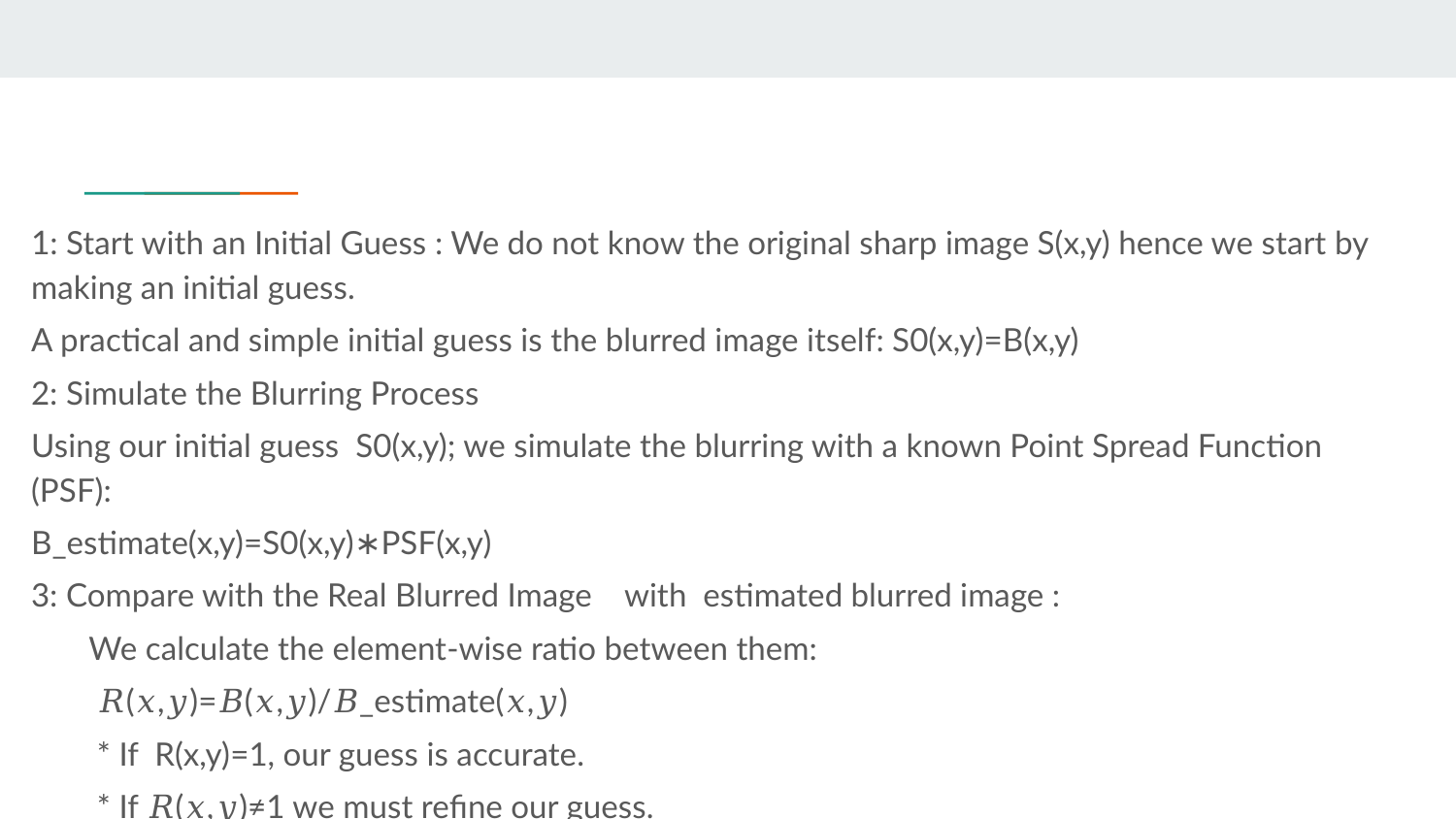

1: Start with an Initial Guess : We do not know the original sharp image S(x,y) hence we start by making an initial guess.
A practical and simple initial guess is the blurred image itself: S0(x,y)=B(x,y)
2: Simulate the Blurring Process
Using our initial guess  S0(x,y); we simulate the blurring with a known Point Spread Function (PSF):
B_estimate(x,y)=S0(x,y)∗PSF(x,y)
3: Compare with the Real Blurred Image    with  estimated blurred image :
       We calculate the element-wise ratio between them:
        𝑅(𝑥,𝑦)=𝐵(𝑥,𝑦)/𝐵_estimate(𝑥,𝑦)
        * If  R(x,y)=1, our guess is accurate.
​        * If 𝑅(𝑥,𝑦)≠1 we must refine our guess.

#